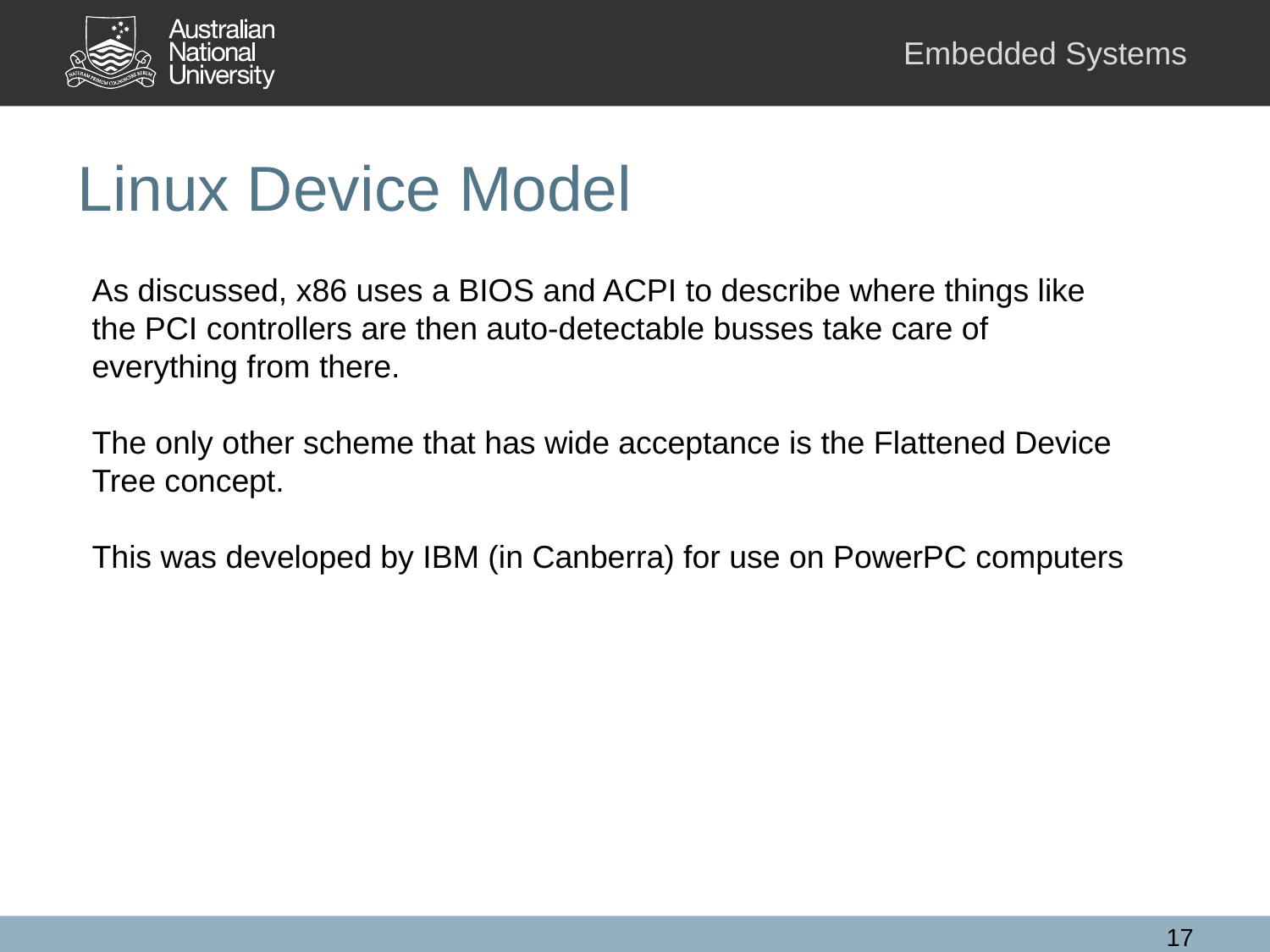

# Linux Device Model
As discussed, x86 uses a BIOS and ACPI to describe where things like the PCI controllers are then auto-detectable busses take care of everything from there.

The only other scheme that has wide acceptance is the Flattened Device Tree concept.

This was developed by IBM (in Canberra) for use on PowerPC computers
17